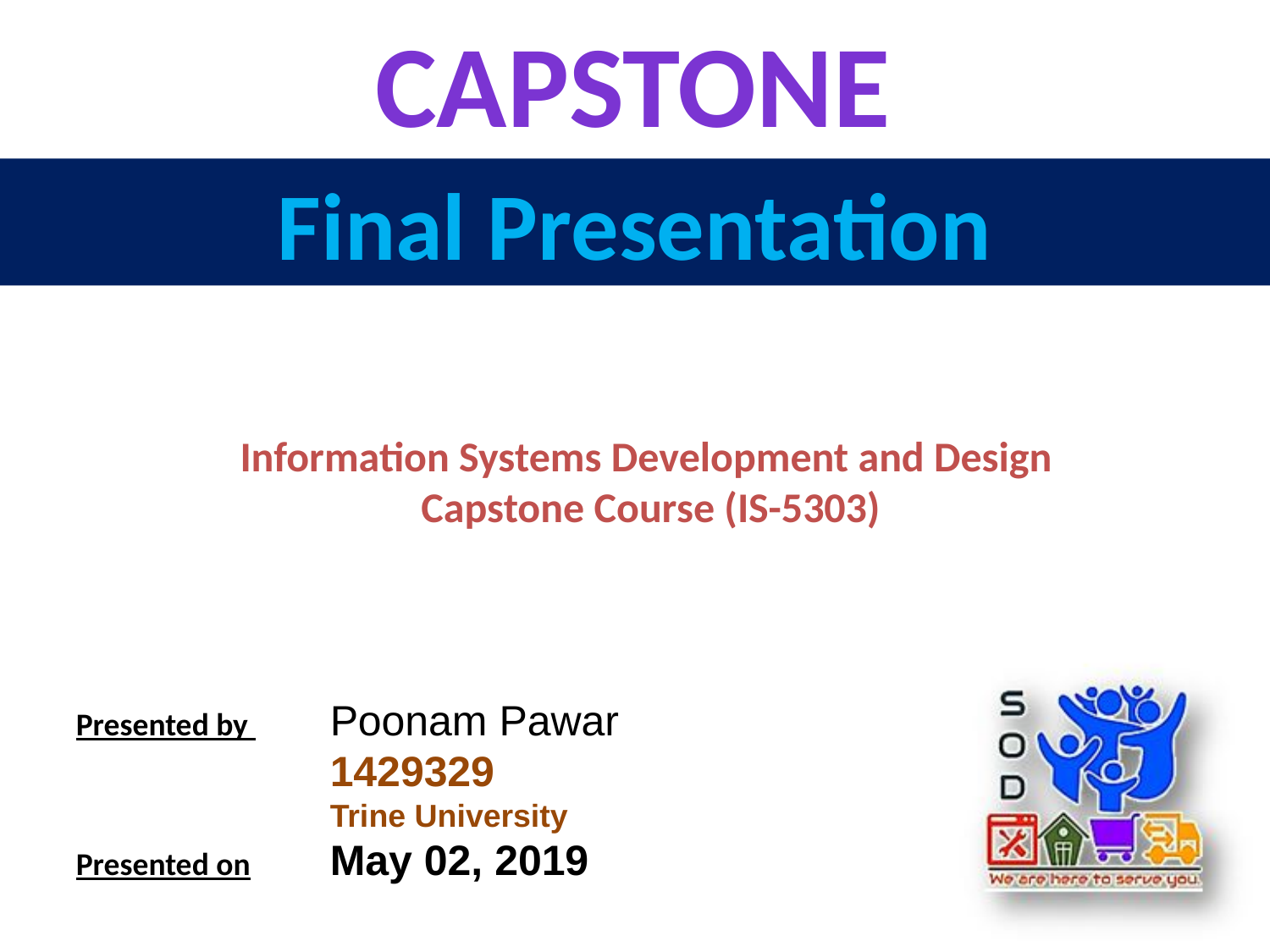

Capstone
Final Presentation
Information Systems Development and Design  Capstone Course (IS-5303)
Presented by 	Poonam Pawar
		1429329
		Trine University
Presented on	May 02, 2019